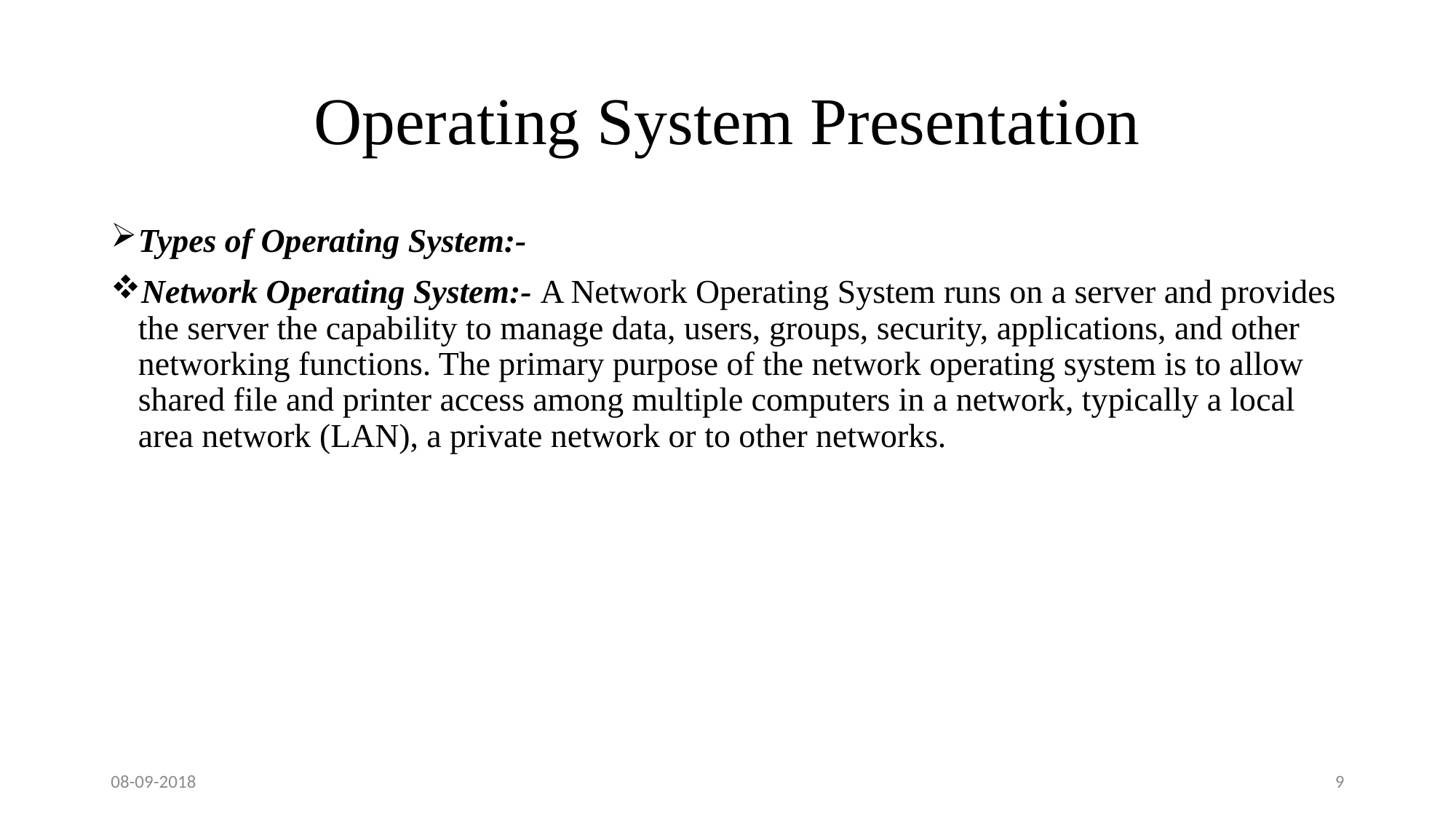

# Operating System Presentation
Types of Operating System:-
Network Operating System:- A Network Operating System runs on a server and provides the server the capability to manage data, users, groups, security, applications, and other networking functions. The primary purpose of the network operating system is to allow shared file and printer access among multiple computers in a network, typically a local area network (LAN), a private network or to other networks.

08-09-2018
9